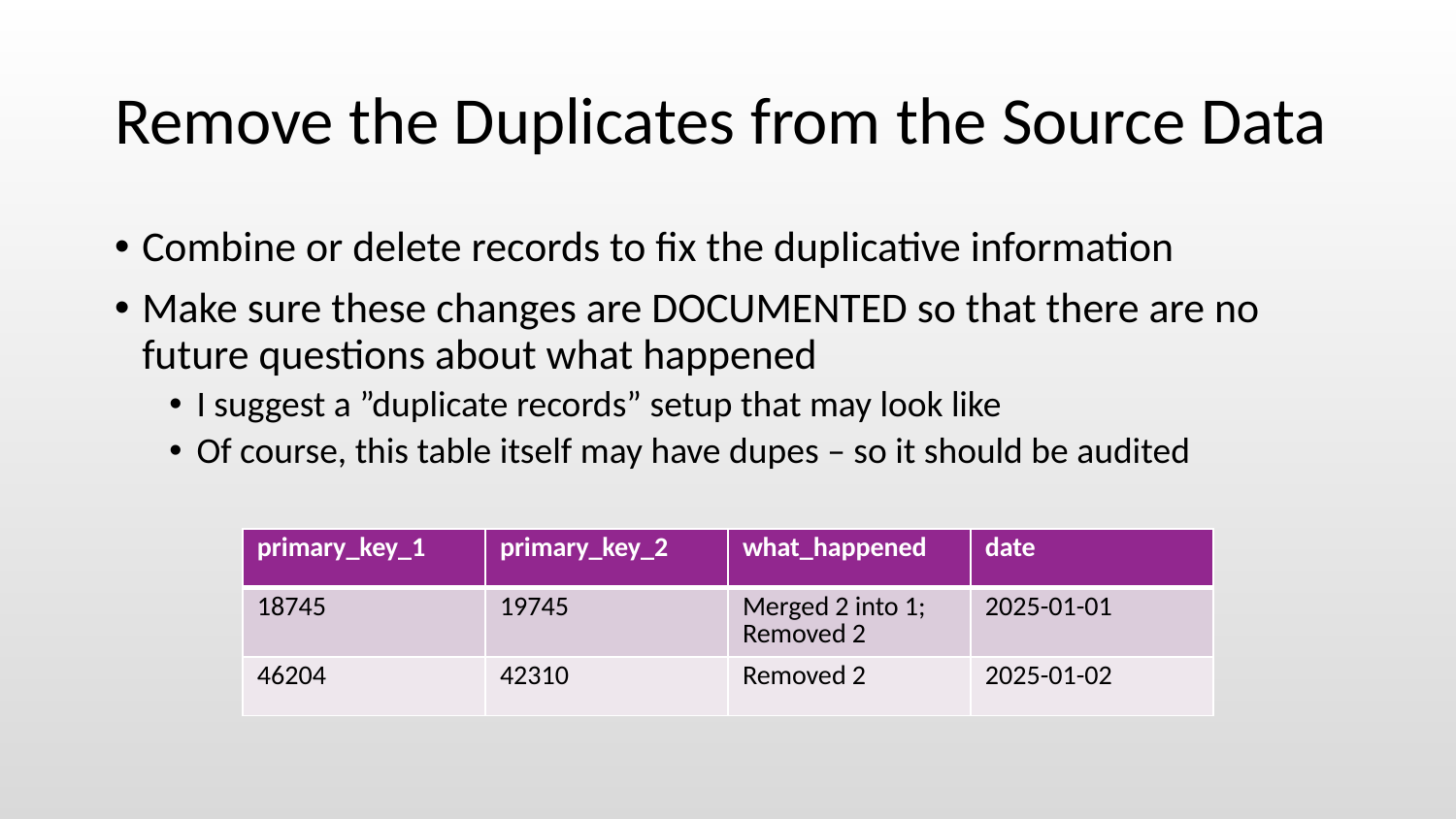

# Remove the Duplicates from the Source Data
Combine or delete records to fix the duplicative information
Make sure these changes are DOCUMENTED so that there are no future questions about what happened
I suggest a ”duplicate records” setup that may look like
Of course, this table itself may have dupes – so it should be audited
| primary\_key\_1 | primary\_key\_2 | what\_happened | date |
| --- | --- | --- | --- |
| 18745 | 19745 | Merged 2 into 1; Removed 2 | 2025-01-01 |
| 46204 | 42310 | Removed 2 | 2025-01-02 |